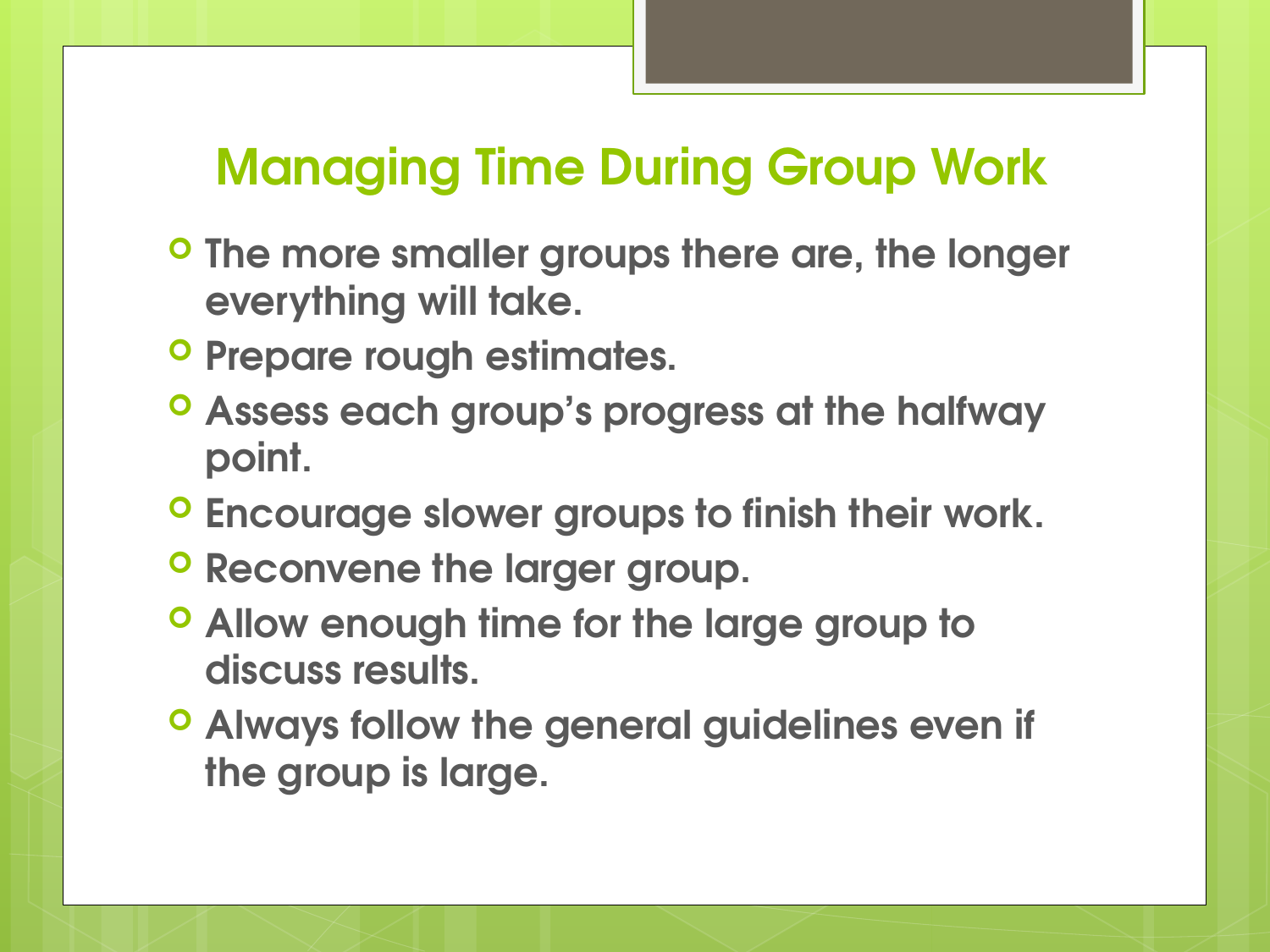

# Managing Time During Group Work
The more smaller groups there are, the longer everything will take.
Prepare rough estimates.
Assess each group’s progress at the halfway point.
Encourage slower groups to finish their work.
Reconvene the larger group.
Allow enough time for the large group to discuss results.
Always follow the general guidelines even if the group is large.